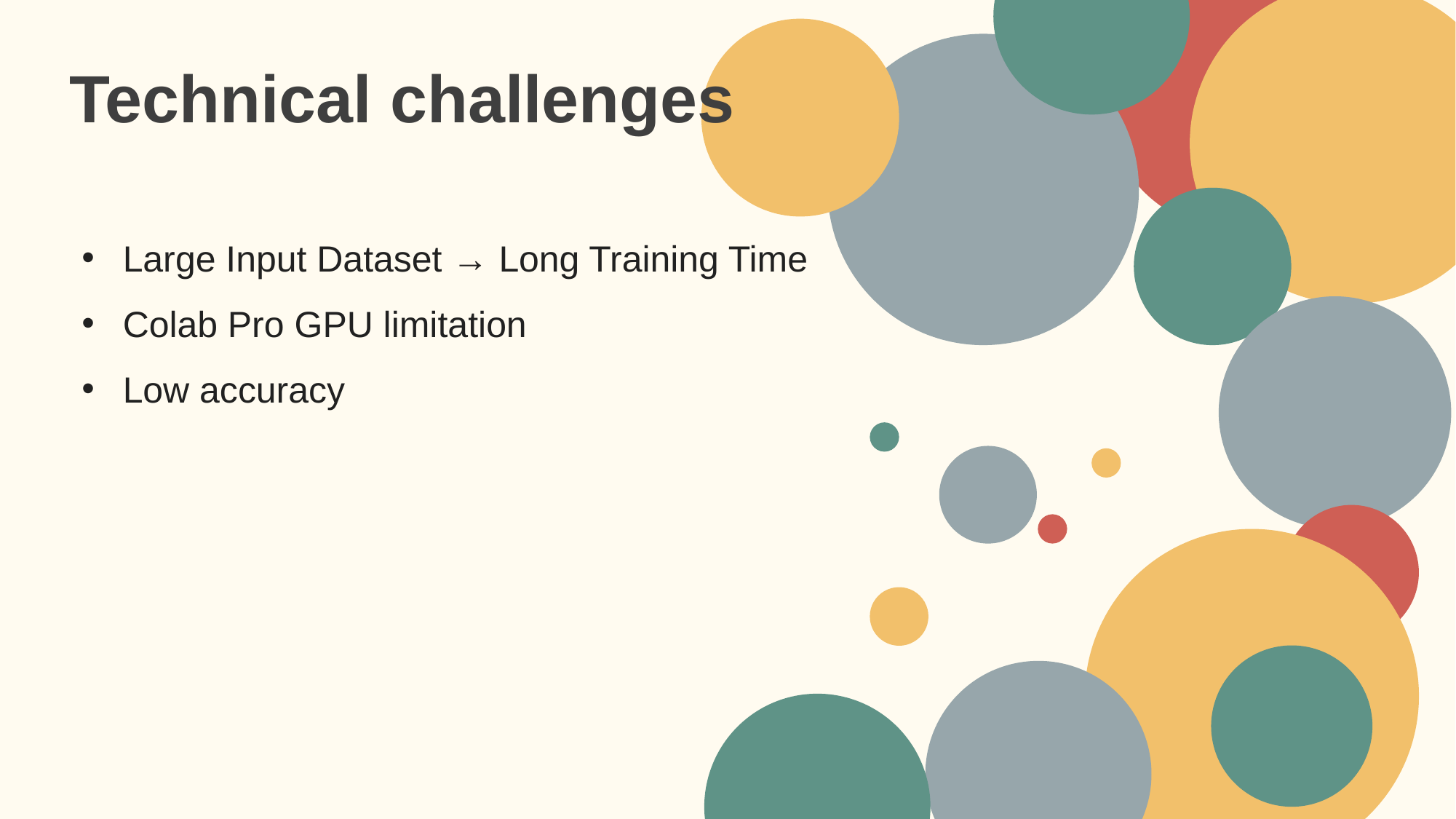

Technical challenges
Large Input Dataset → Long Training Time
Colab Pro GPU limitation
Low accuracy